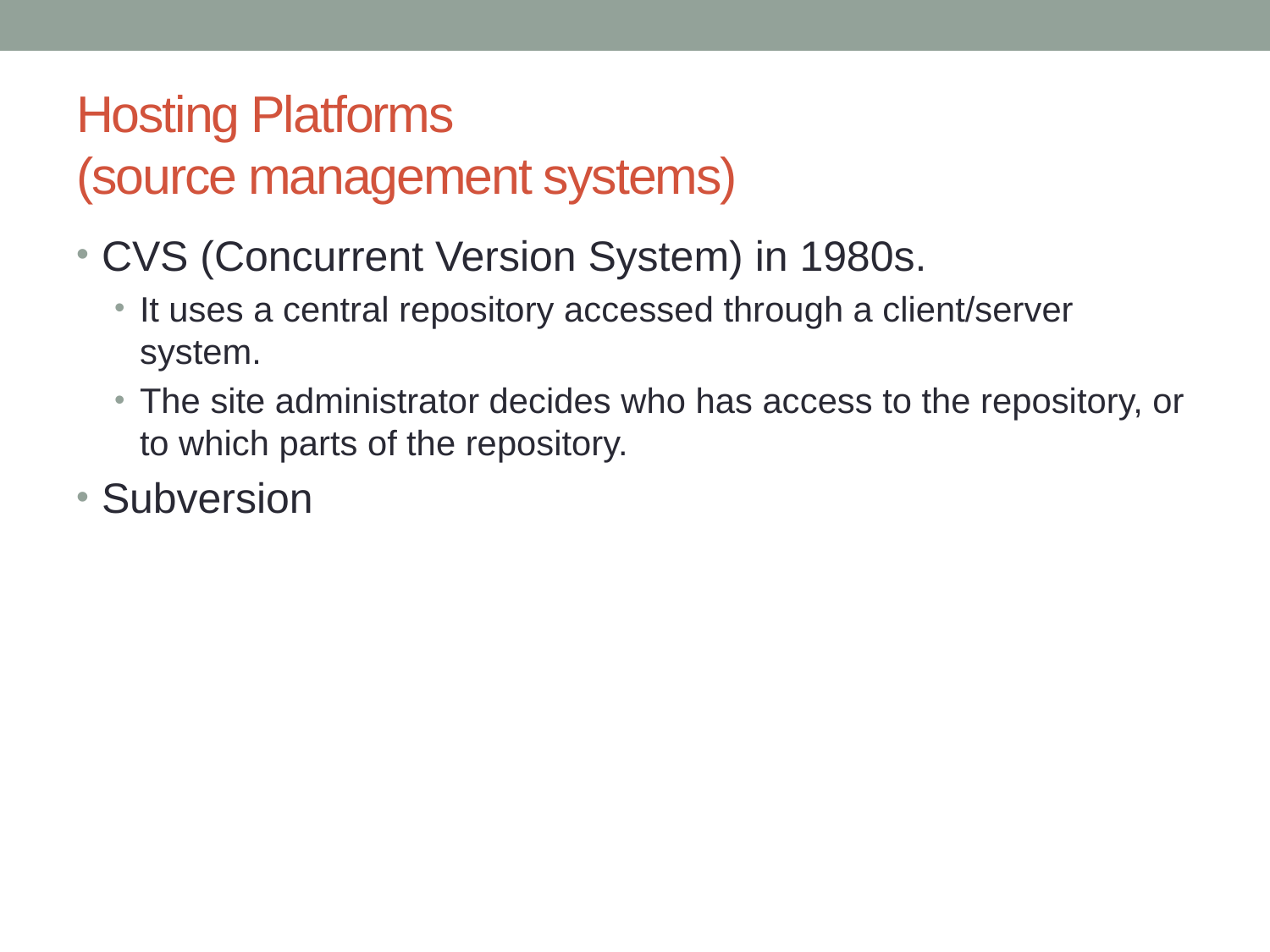

# Hosting Platforms (source management systems)
CVS (Concurrent Version System) in 1980s.
It uses a central repository accessed through a client/server system.
The site administrator decides who has access to the repository, or to which parts of the repository.
Subversion